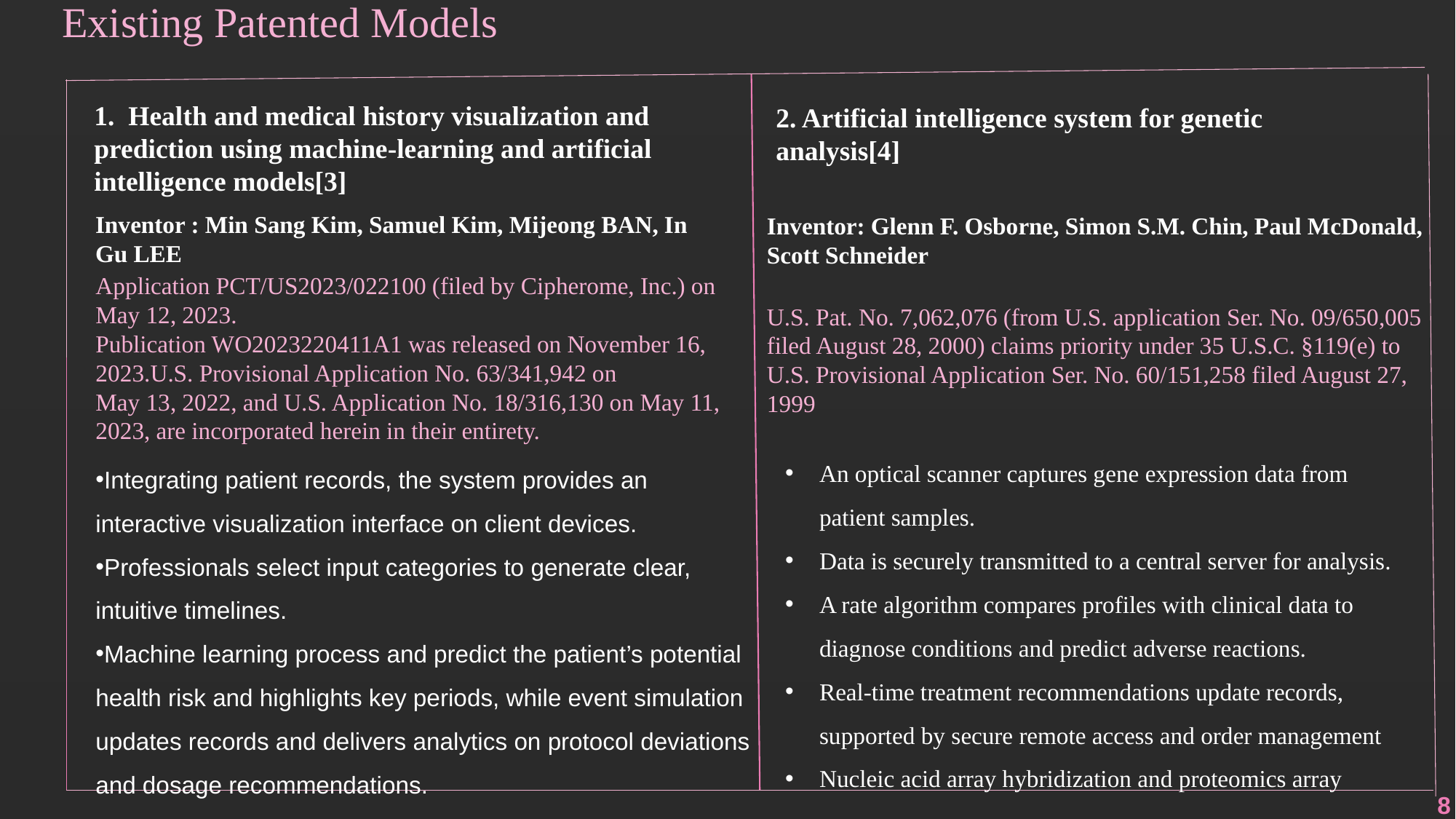

Existing Patented Models
1.  Health and medical history visualization and prediction using machine-learning and artificial intelligence models[3]

2. Artificial intelligence system for genetic analysis[4]

Inventor : Min Sang Kim, Samuel Kim, Mijeong BAN, In Gu LEE

Inventor: Glenn F. Osborne, Simon S.M. Chin, Paul McDonald, Scott Schneider

U.S. Pat. No. 7,062,076 (from U.S. application Ser. No. 09/650,005 filed August 28, 2000) claims priority under 35 U.S.C. §119(e) to U.S. Provisional Application Ser. No. 60/151,258 filed August 27, 1999

Application PCT/US2023/022100 (filed by Cipherome, Inc.) on
May 12, 2023.
Publication WO2023220411A1 was released on November 16,
2023.U.S. Provisional Application No. 63/341,942 on
May 13, 2022, and U.S. Application No. 18/316,130 on May 11, 2023, are incorporated herein in their entirety.
An optical scanner captures gene expression data from patient samples. ​
Data is securely transmitted to a central server for analysis. ​
A rate algorithm compares profiles with clinical data to diagnose conditions and predict adverse reactions. ​
Real-time treatment recommendations update records, supported by secure remote access and order management
Nucleic acid array hybridization and proteomics array
Integrating patient records, the system provides an interactive visualization interface on client devices.
Professionals select input categories to generate clear, intuitive timelines.
Machine learning process and predict the patient’s potential health risk and highlights key periods, while event simulation updates records and delivers analytics on protocol deviations and dosage recommendations.
8